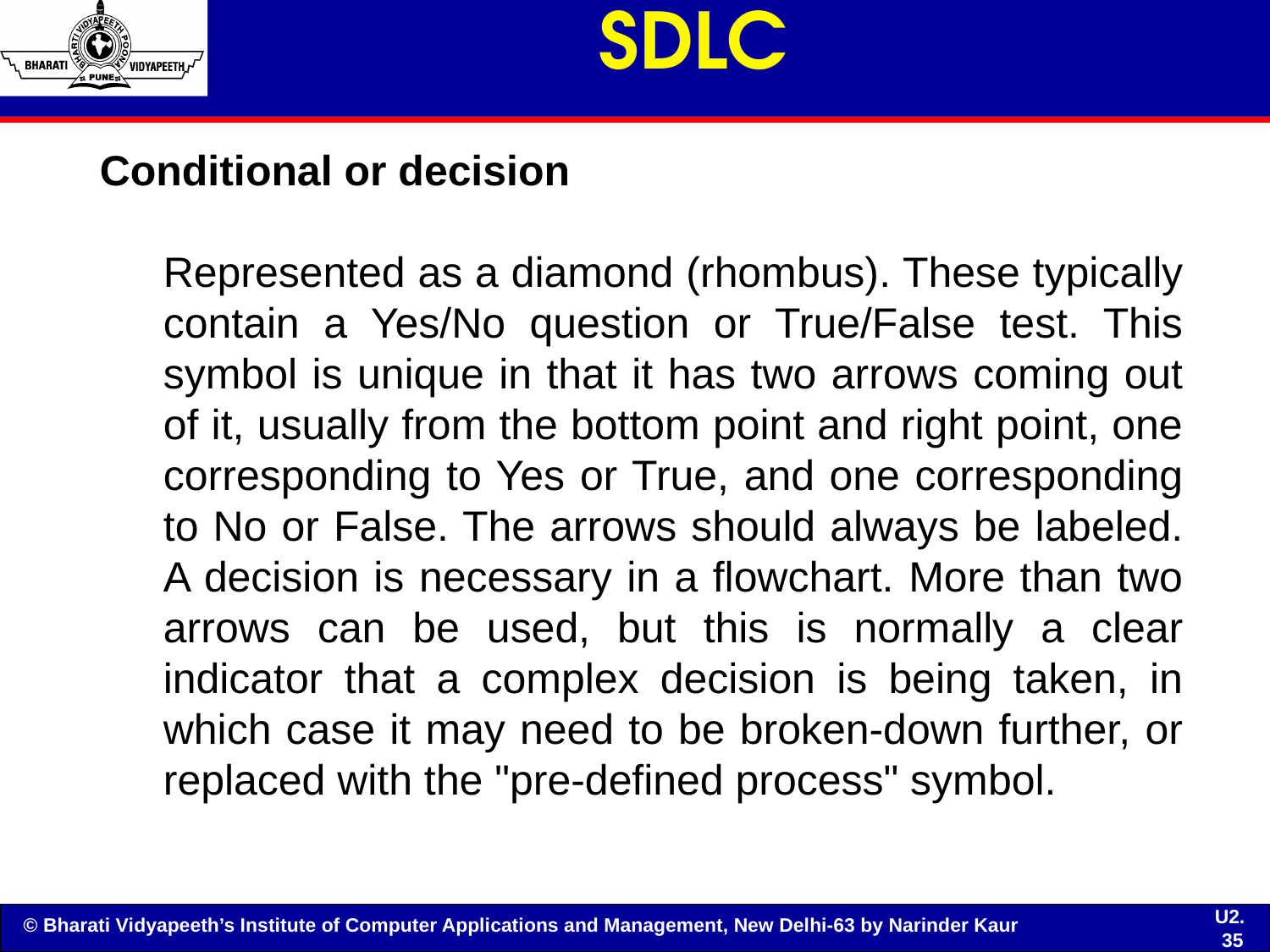

# SDLC
Conditional or decision

Represented as a diamond (rhombus). These typically contain a Yes/No question or True/False test. This symbol is unique in that it has two arrows coming out of it, usually from the bottom point and right point, one corresponding to Yes or True, and one corresponding to No or False. The arrows should always be labeled. A decision is necessary in a flowchart. More than two arrows can be used, but this is normally a clear indicator that a complex decision is being taken, in which case it may need to be broken-down further, or replaced with the "pre-defined process" symbol.